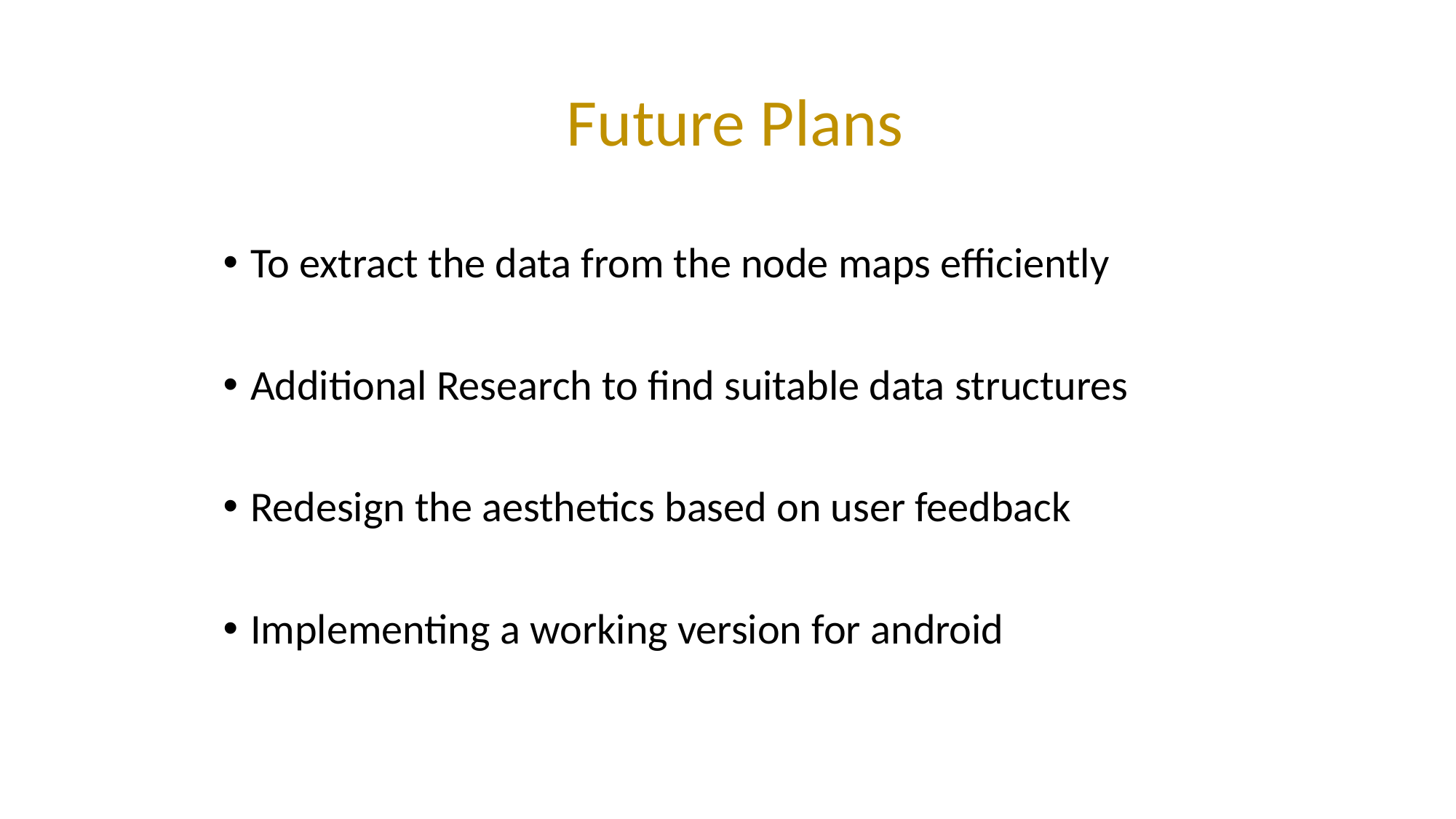

# Future Plans
To extract the data from the node maps efficiently

Additional Research to find suitable data structures

Redesign the aesthetics based on user feedback

Implementing a working version for android